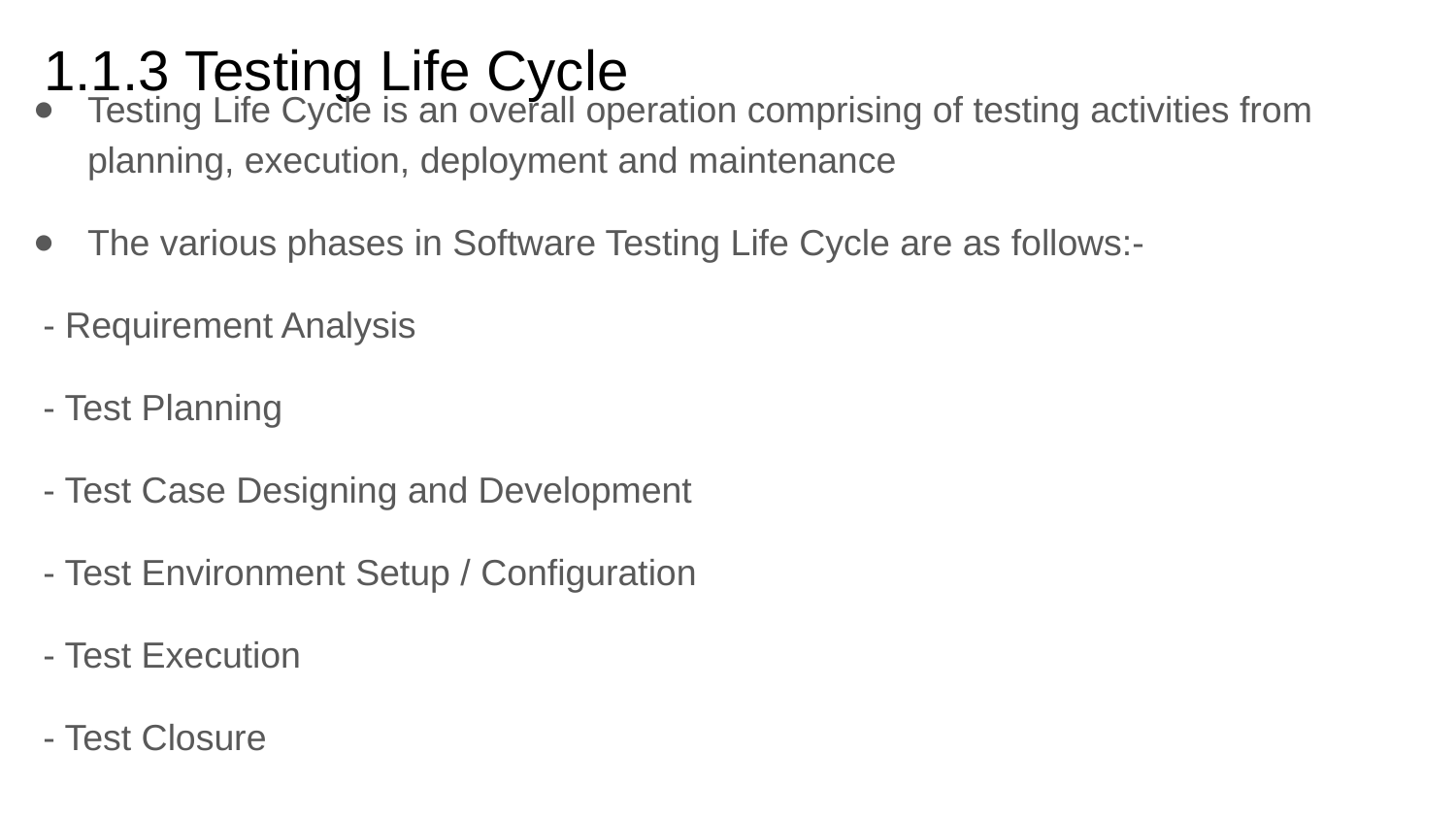

# 1.1.3 Testing Life Cycle
Testing Life Cycle is an overall operation comprising of testing activities from planning, execution, deployment and maintenance
The various phases in Software Testing Life Cycle are as follows:-
 - Requirement Analysis
 - Test Planning
 - Test Case Designing and Development
 - Test Environment Setup / Configuration
 - Test Execution
 - Test Closure